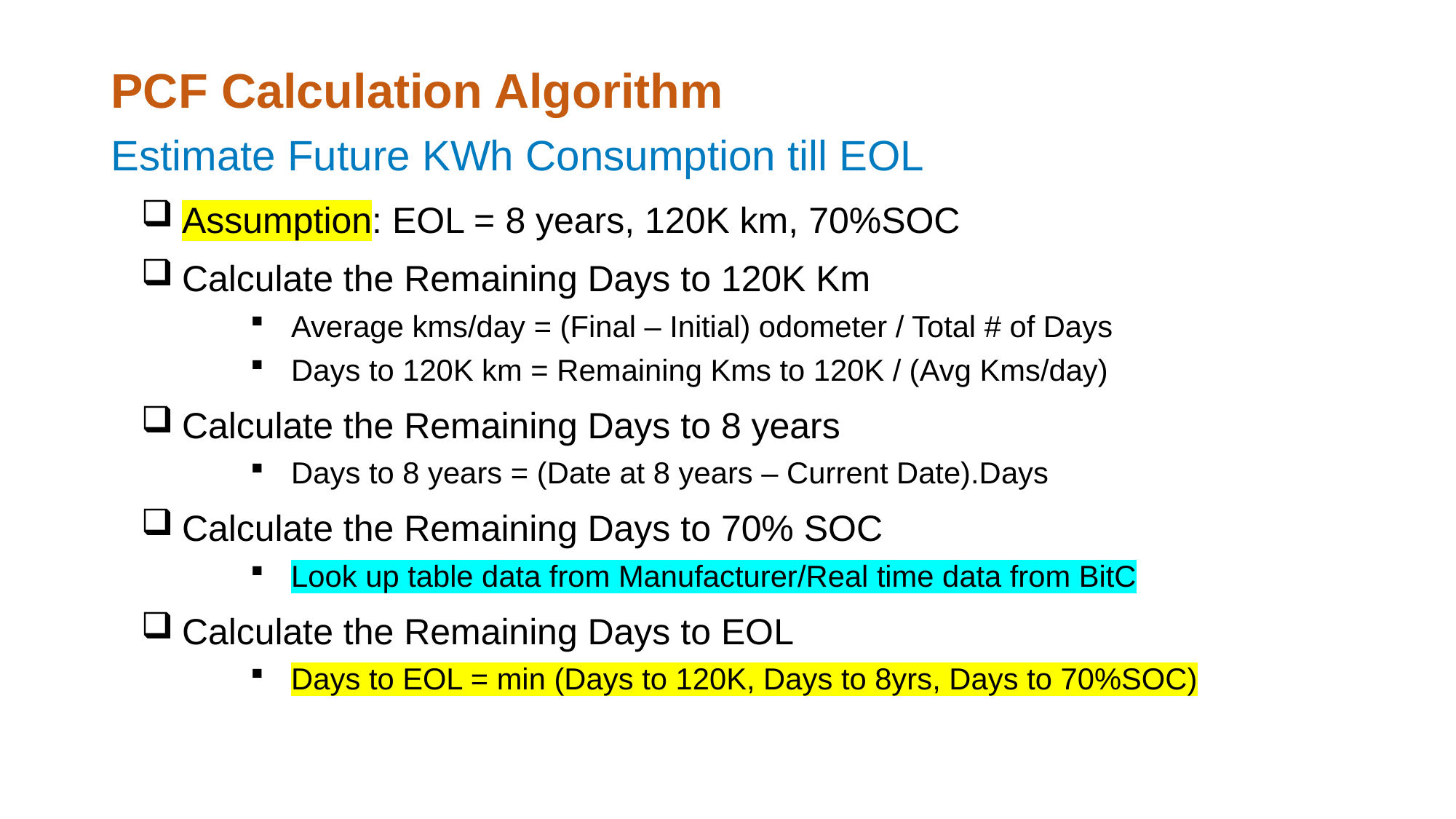

# PCF Calculation Algorithm
Estimate Future KWh Consumption till EOL
Assumption: EOL = 8 years, 120K km, 70%SOC
Calculate the Remaining Days to 120K Km
Average kms/day = (Final – Initial) odometer / Total # of Days
Days to 120K km = Remaining Kms to 120K / (Avg Kms/day)
Calculate the Remaining Days to 8 years
Days to 8 years = (Date at 8 years – Current Date).Days
Calculate the Remaining Days to 70% SOC
Look up table data from Manufacturer/Real time data from BitC
Calculate the Remaining Days to EOL
Days to EOL = min (Days to 120K, Days to 8yrs, Days to 70%SOC)